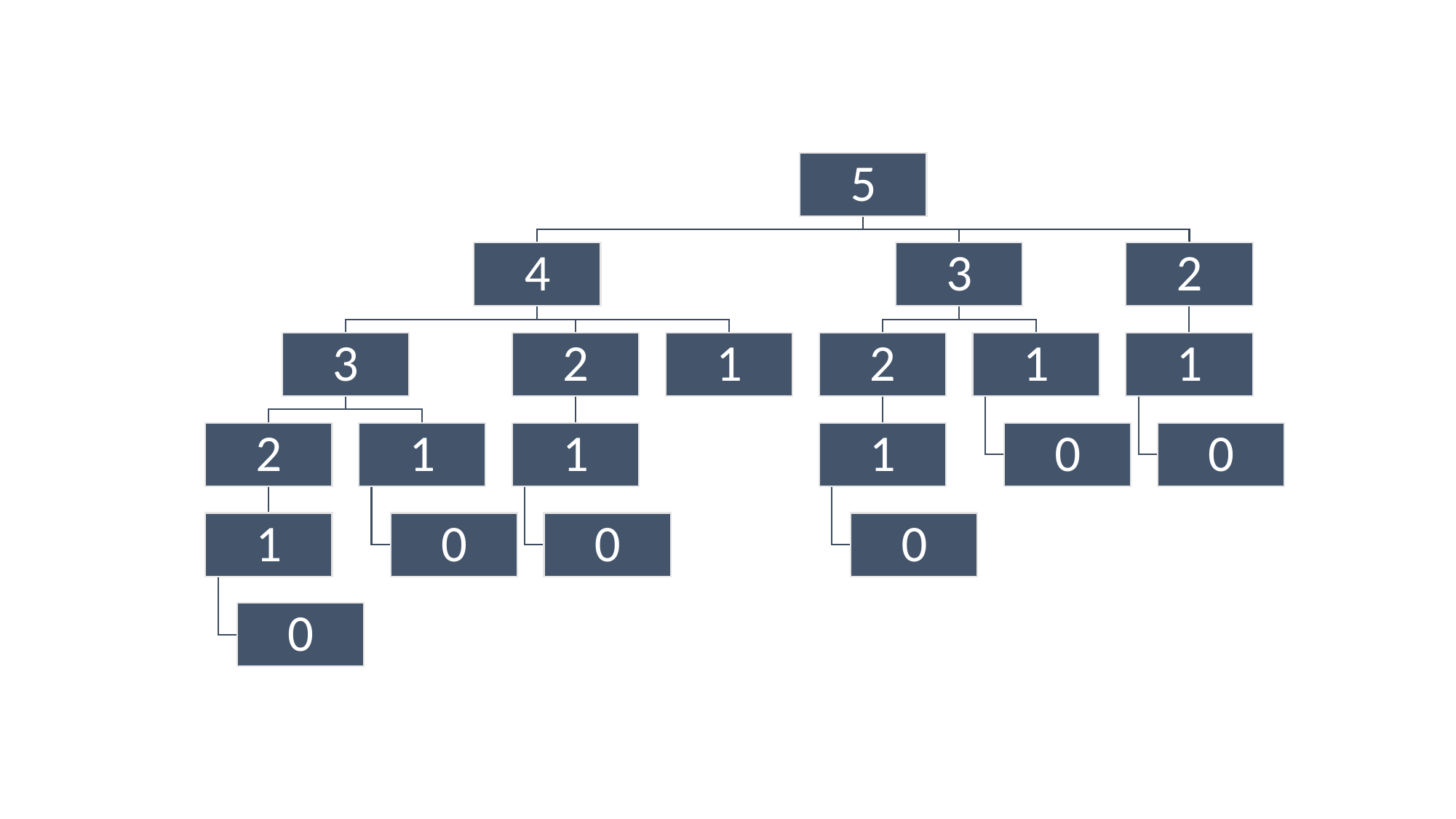

5
4
3
2
1
0
1
0
2
1
0
1
3
2
1
0
1
0
2
1
0